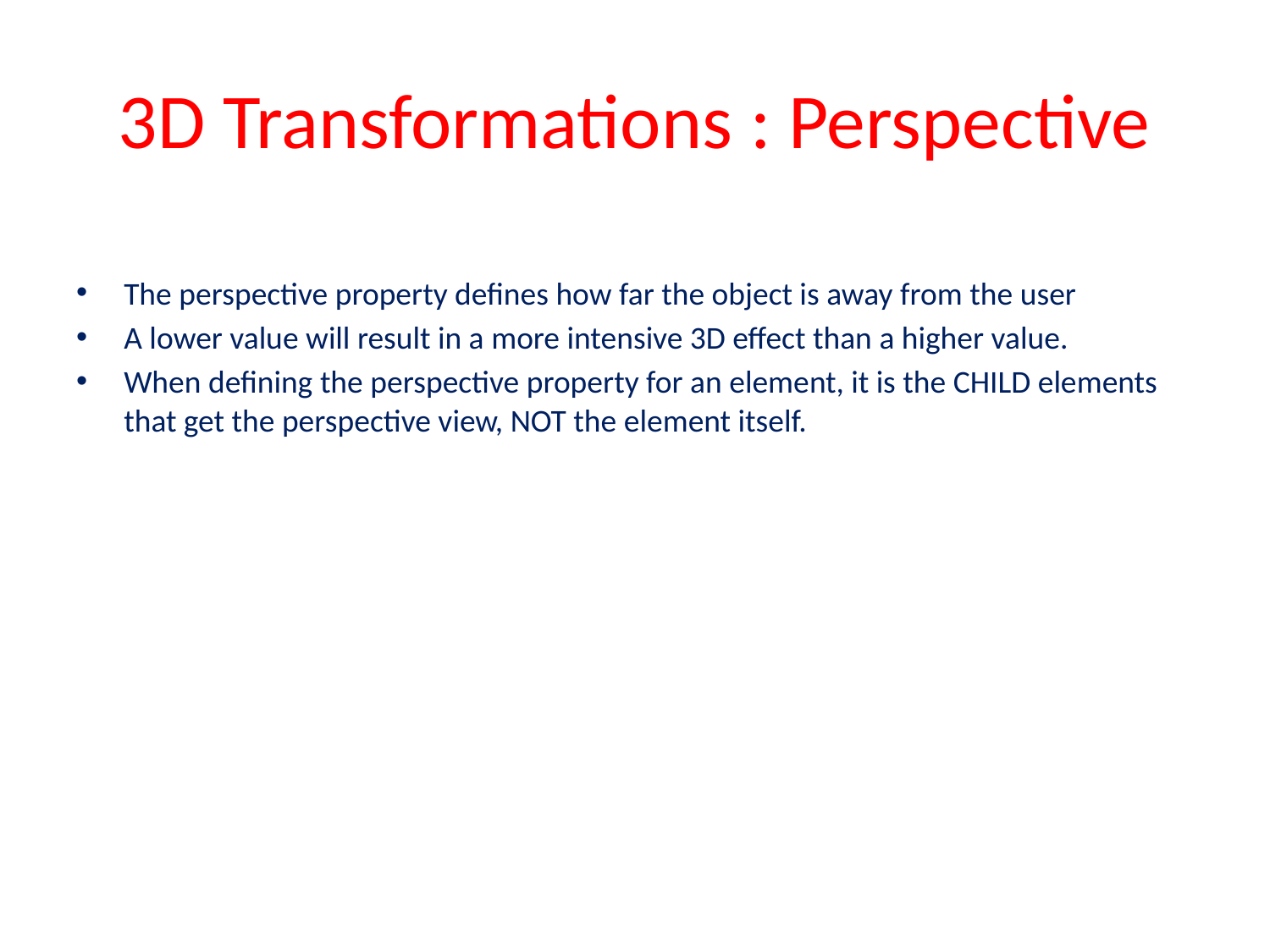

# 3D Transformations : Perspective

The perspective property defines how far the object is away from the user
A lower value will result in a more intensive 3D effect than a higher value.
When defining the perspective property for an element, it is the CHILD elements that get the perspective view, NOT the element itself.